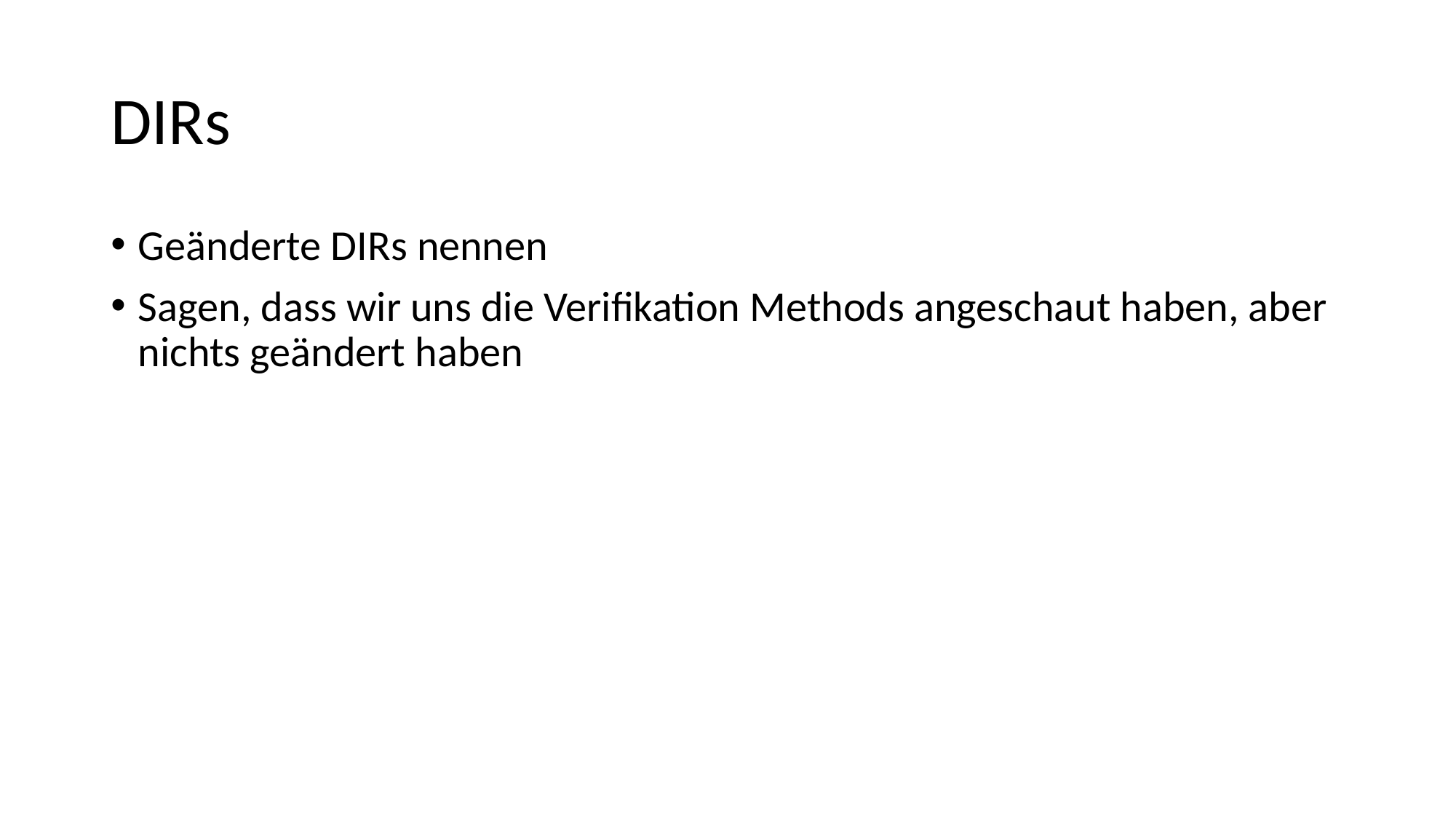

# DIRs
Geänderte DIRs nennen
Sagen, dass wir uns die Verifikation Methods angeschaut haben, aber nichts geändert haben